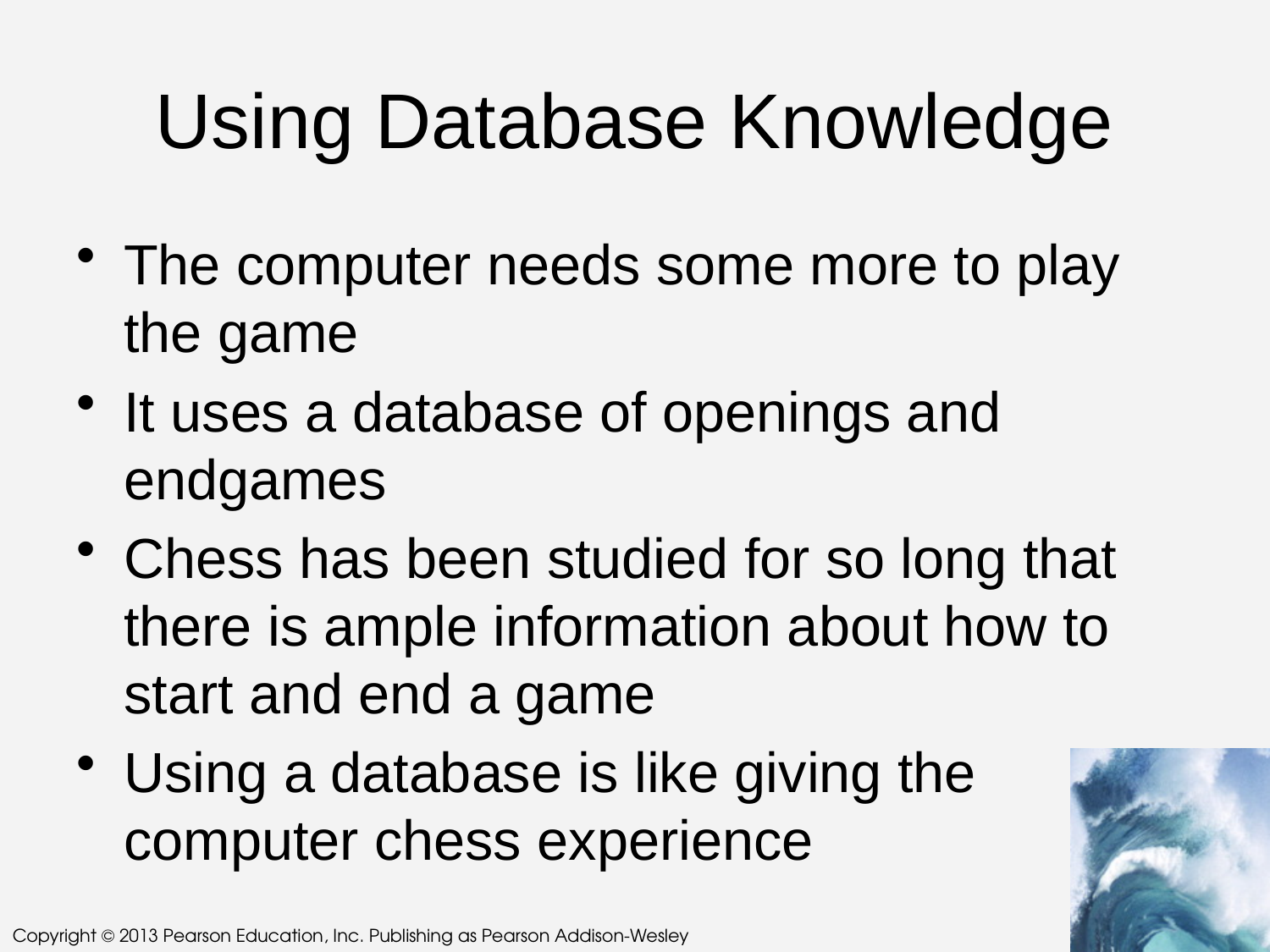

# Using Database Knowledge
The computer needs some more to play the game
It uses a database of openings and endgames
Chess has been studied for so long that there is ample information about how to start and end a game
Using a database is like giving the computer chess experience